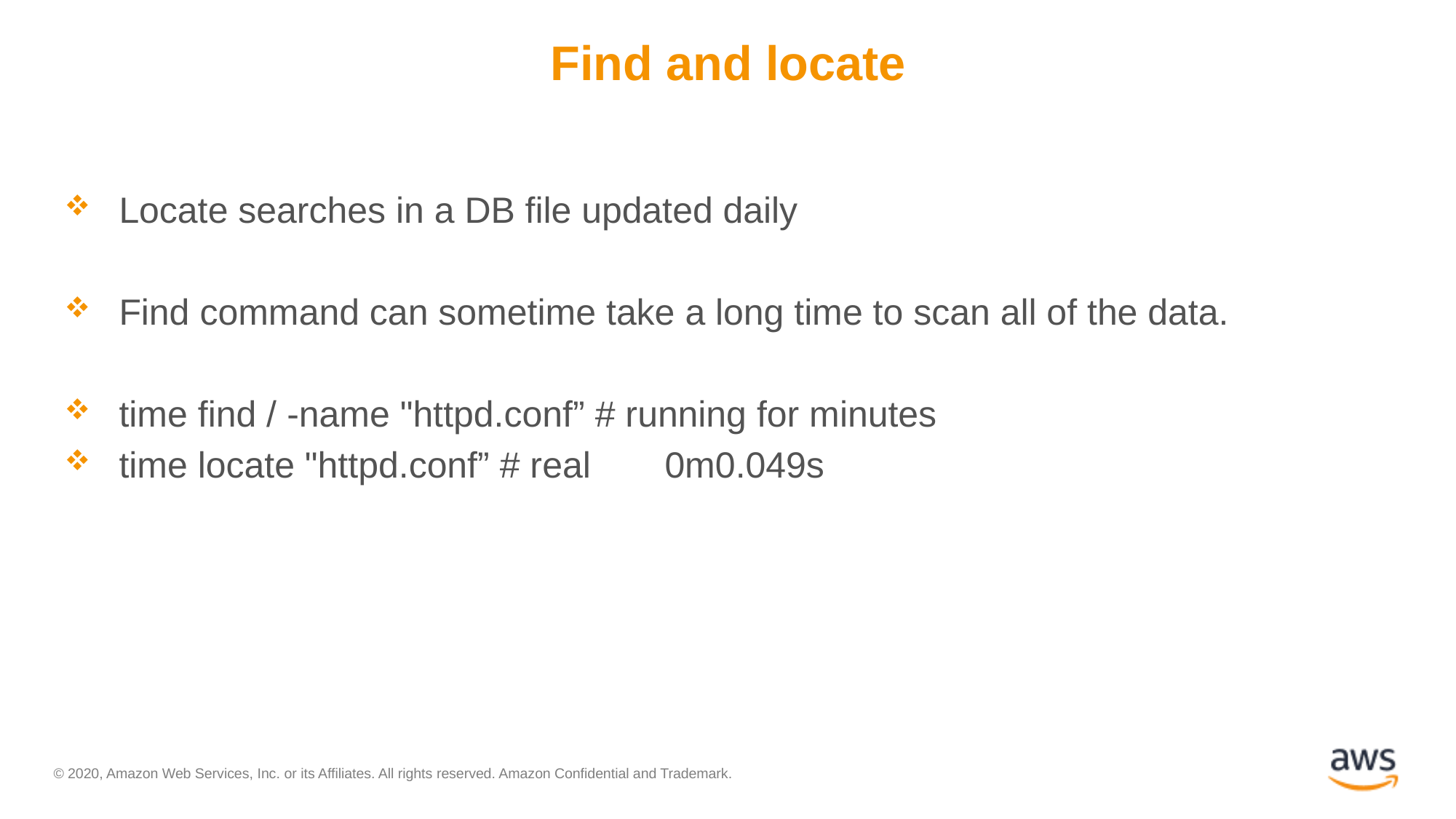

# Find and locate
Locate searches in a DB file updated daily

Find command can sometime take a long time to scan all of the data.

time find / -name "httpd.conf” # running for minutes
time locate "httpd.conf” # real	0m0.049s